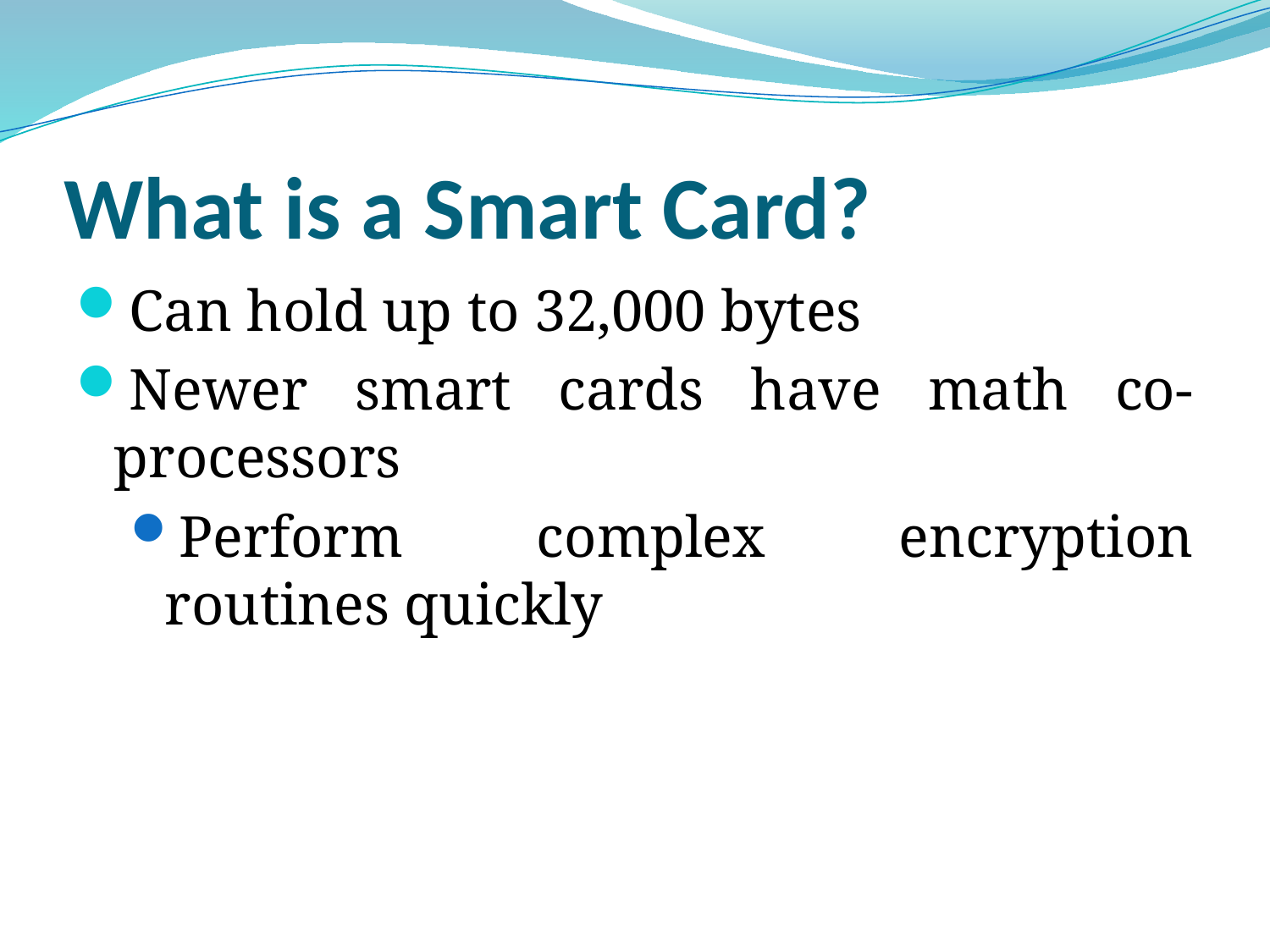

# What is a Smart Card?
Can hold up to 32,000 bytes
Newer smart cards have math co-processors
Perform complex encryption routines quickly